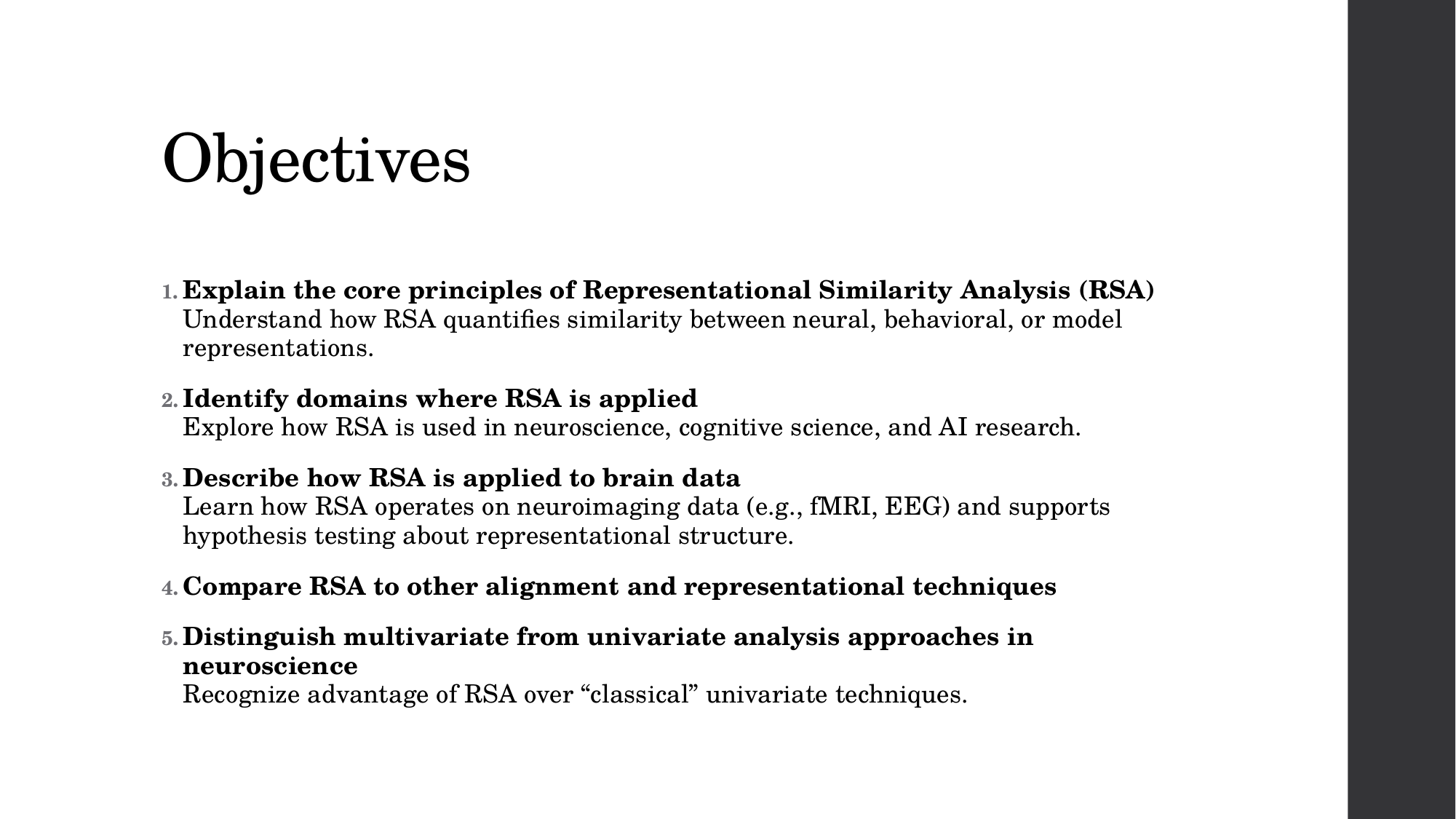

# Objectives

Explain the core principles of Representational Similarity Analysis (RSA)
Understand how RSA quantifies similarity between neural, behavioral, or model representations.
Identify domains where RSA is applied
Explore how RSA is used in neuroscience, cognitive science, and AI research.
Describe how RSA is applied to brain data
Learn how RSA operates on neuroimaging data (e.g., fMRI, EEG) and supports hypothesis testing about representational structure.
Compare RSA to other alignment and representational techniques
Distinguish multivariate from univariate analysis approaches in neuroscience
Recognize advantage of RSA over “classical” univariate techniques.